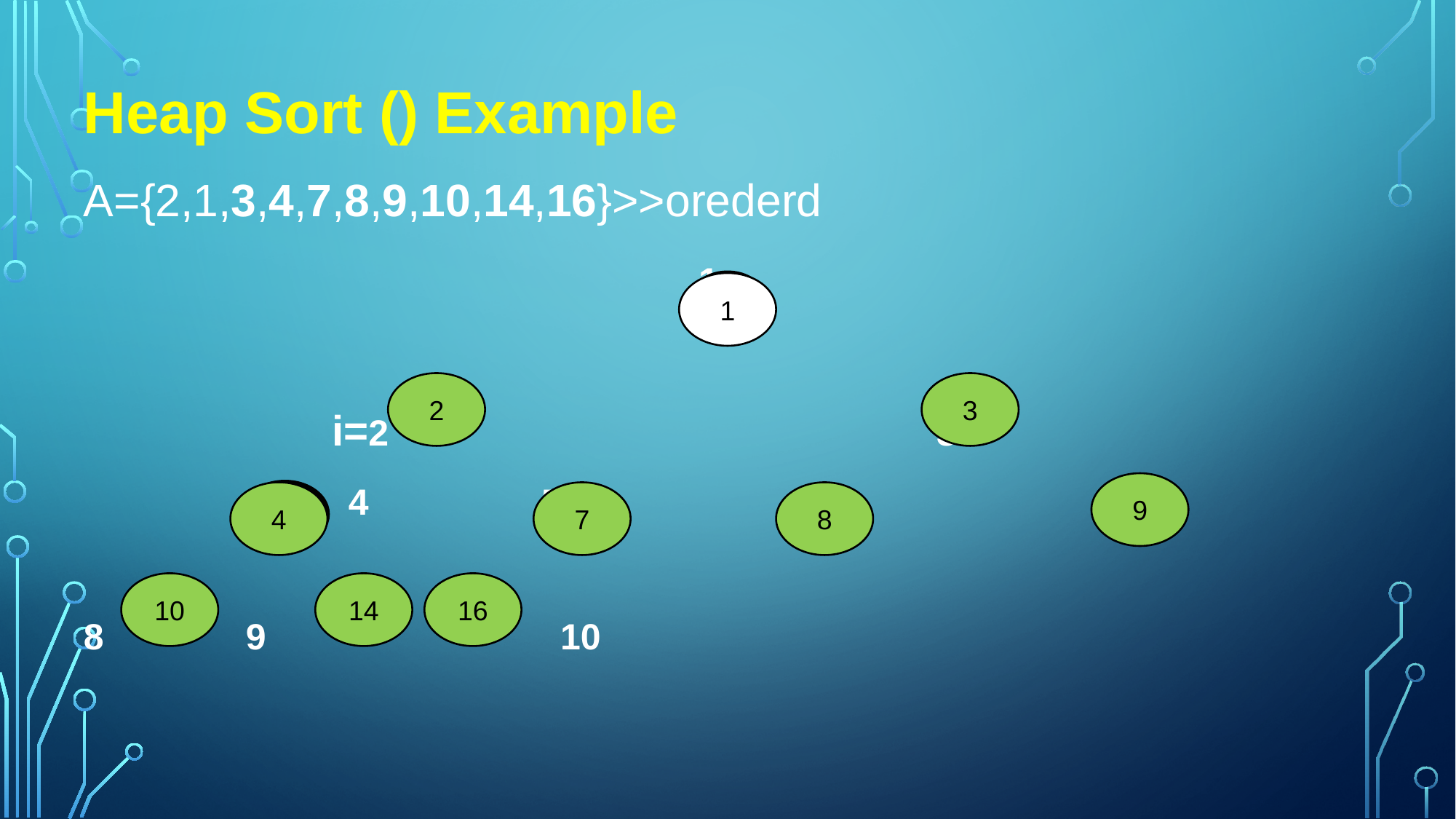

Heap Sort () Example
A={2,1,3,4,7,8,9,10,14,16}>>orederd
                                                    1

                     i=2                                                      3
                          4                 5                       6                              7

8              9                             10
1

2
3

9
4

7
8

10
14
16